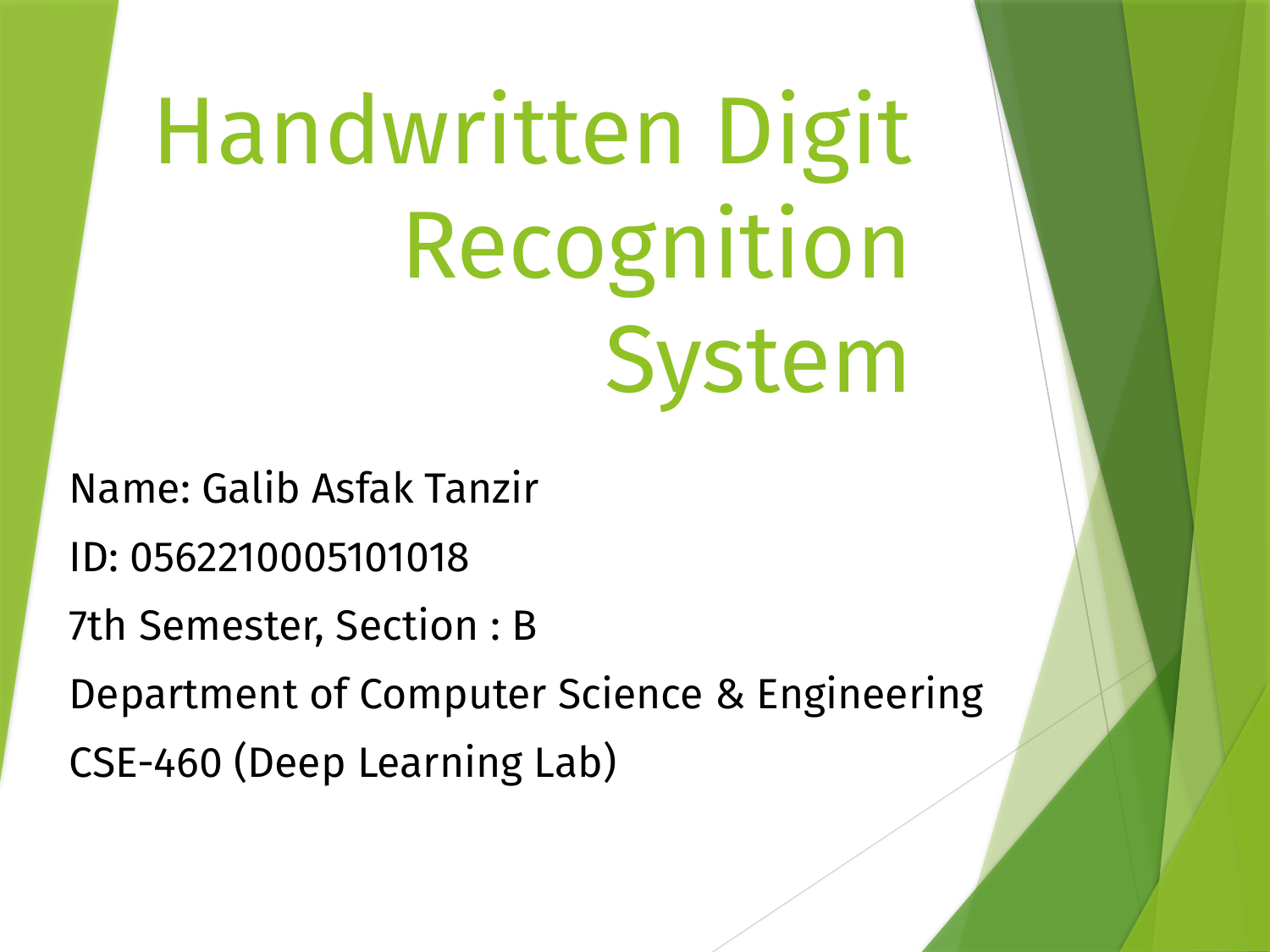

# Handwritten Digit Recognition System
Name: Galib Asfak Tanzir
ID: 0562210005101018
7th Semester, Section : B
Department of Computer Science & Engineering
CSE-460 (Deep Learning Lab)